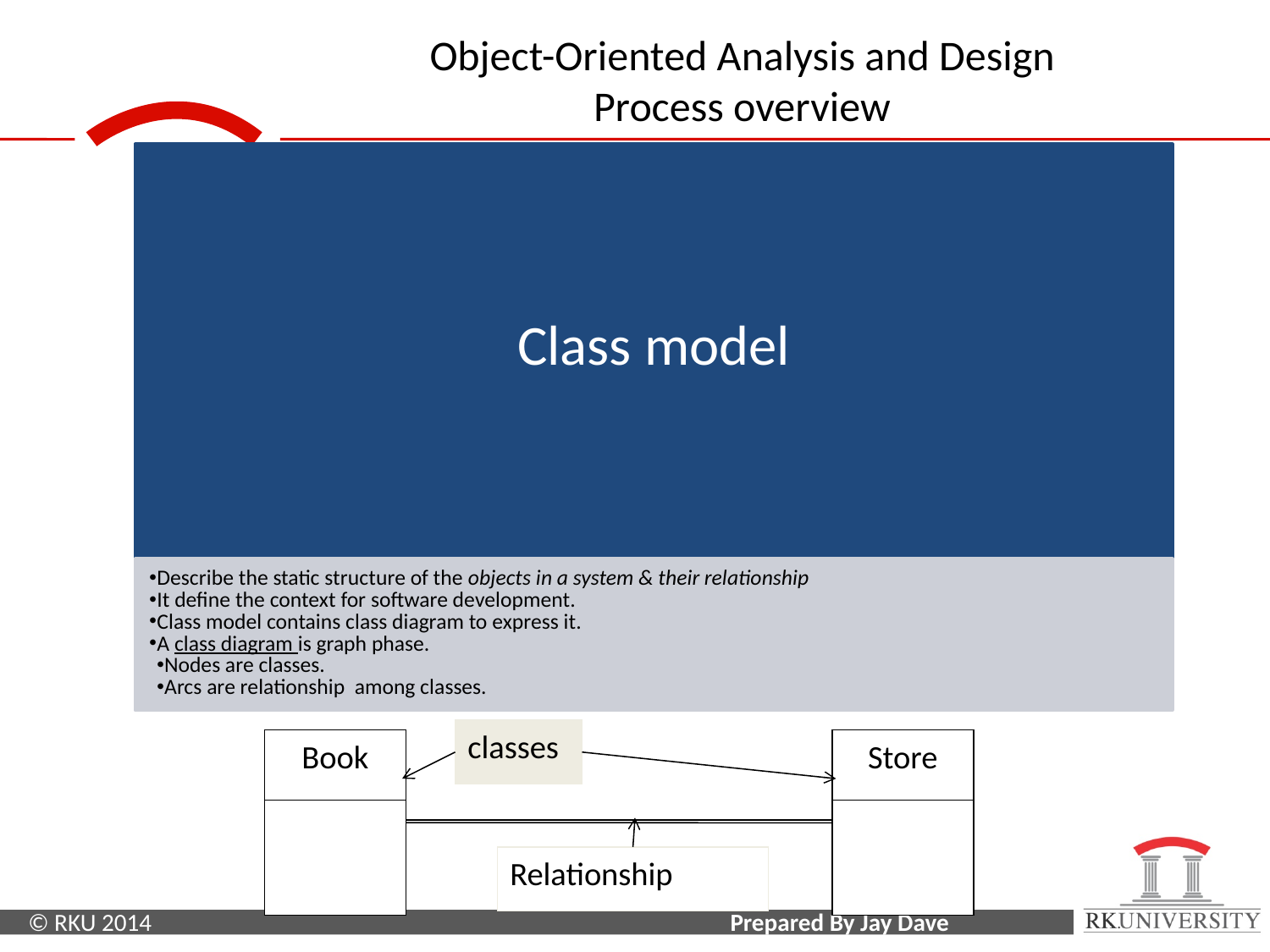

Class model
Describe the static structure of the objects in a system & their relationship
It define the context for software development.
Class model contains class diagram to express it.
A class diagram is graph phase.
Nodes are classes.
Arcs are relationship  among classes.
classes

Book
Store
Relationship